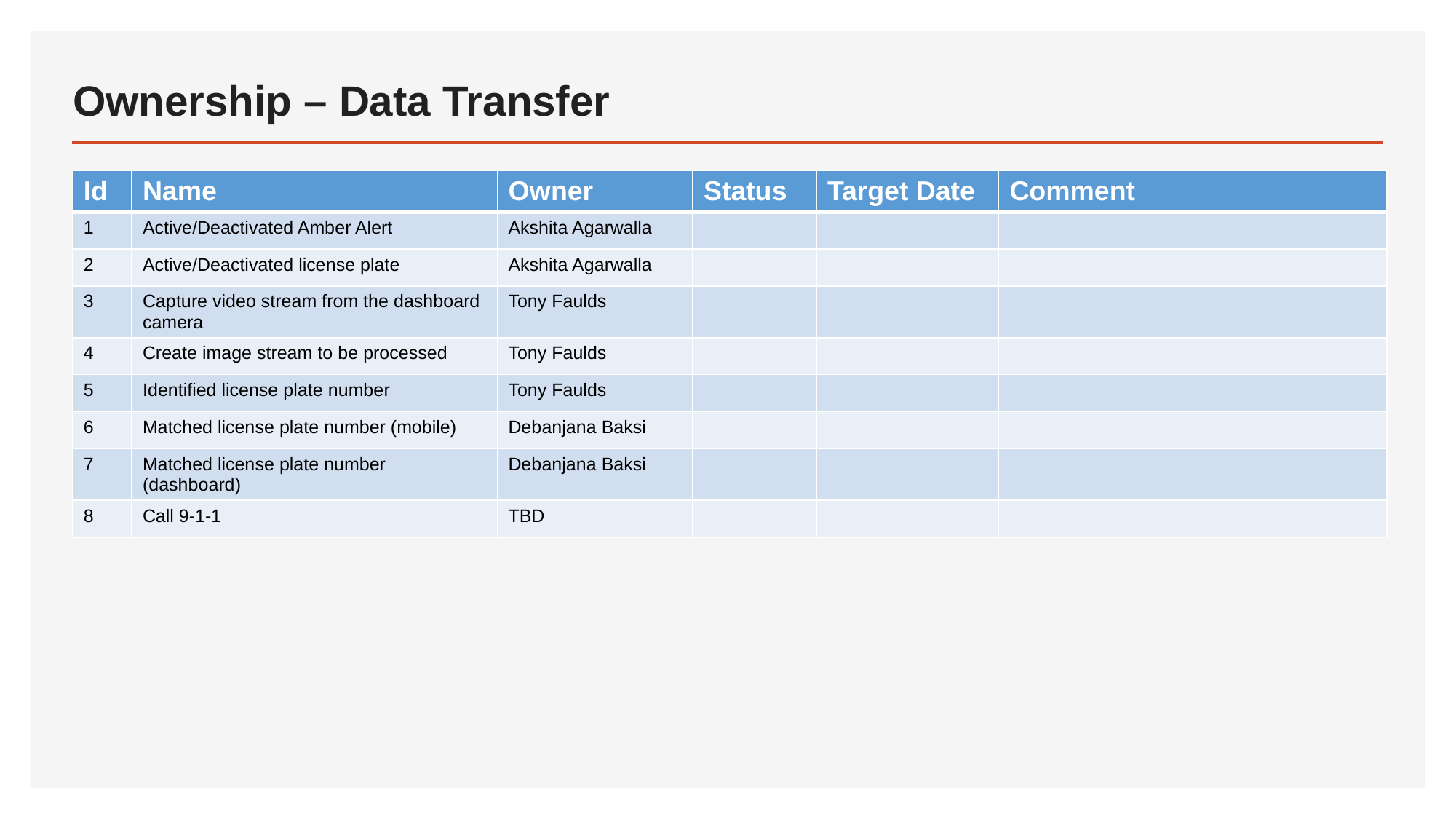

# Ownership – Data Transfer
| Id | Name | Owner | Status | Target Date | Comment |
| --- | --- | --- | --- | --- | --- |
| 1 | Active/Deactivated Amber Alert | Akshita Agarwalla |  |  |  |
| 2 | Active/Deactivated license plate | Akshita Agarwalla |  |  |  |
| 3 | Capture video stream from the dashboard camera | Tony Faulds |  |  |  |
| 4 | Create image stream to be processed | Tony Faulds |  |  |  |
| 5 | Identified license plate number | Tony Faulds |  |  |  |
| 6 | Matched license plate number (mobile) | Debanjana Baksi |  |  |  |
| 7 | Matched license plate number (dashboard) | Debanjana Baksi |  |  |  |
| 8 | Call 9-1-1 | TBD |  |  |  |